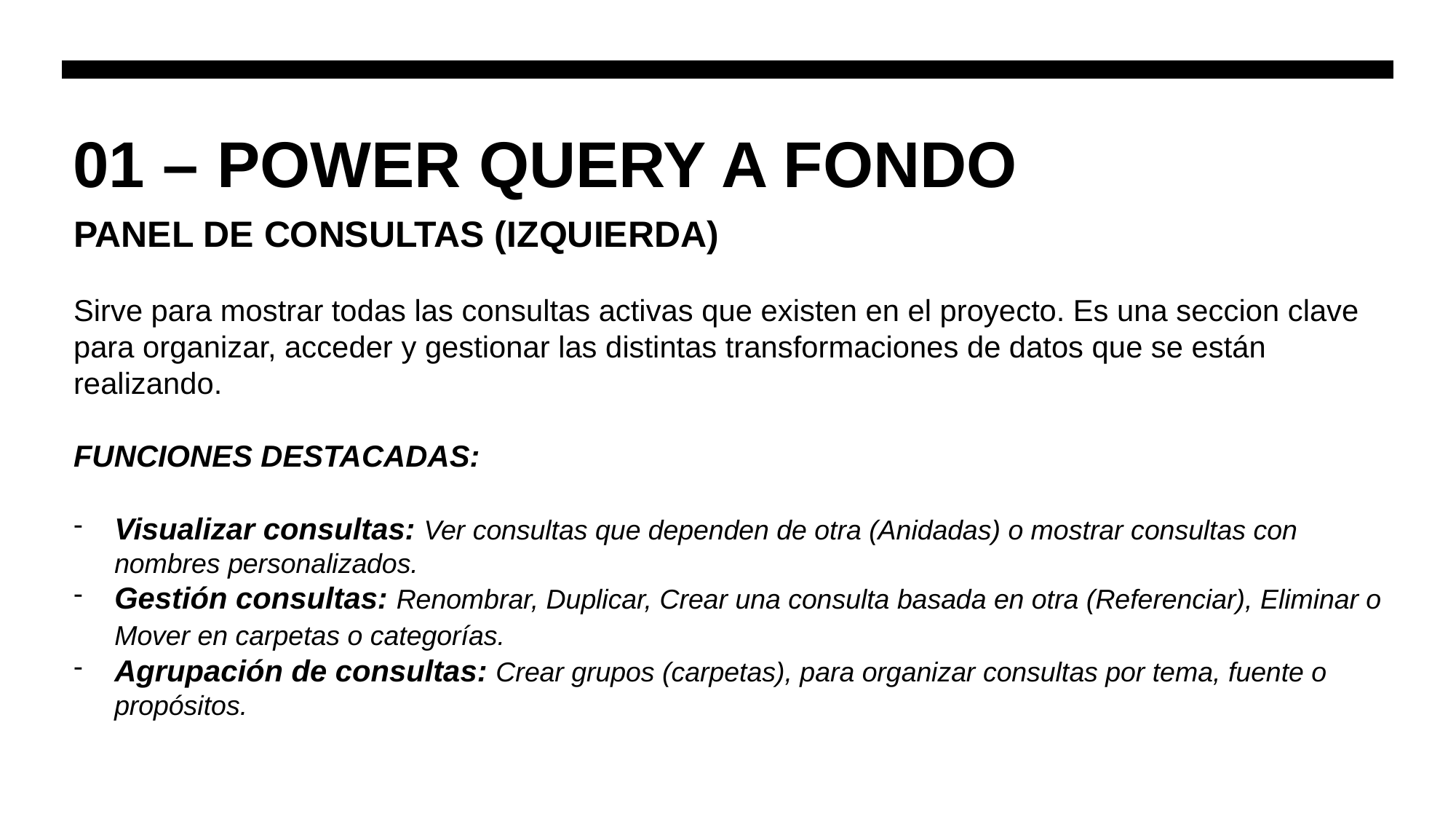

# 01 – POWER QUERY A FONDO

PANEL DE CONSULTAS (IZQUIERDA)

Sirve para mostrar todas las consultas activas que existen en el proyecto. Es una seccion clave para organizar, acceder y gestionar las distintas transformaciones de datos que se están realizando.

FUNCIONES DESTACADAS:

Visualizar consultas: Ver consultas que dependen de otra (Anidadas) o mostrar consultas con nombres personalizados.
Gestión consultas: Renombrar, Duplicar, Crear una consulta basada en otra (Referenciar), Eliminar o Mover en carpetas o categorías.
Agrupación de consultas: Crear grupos (carpetas), para organizar consultas por tema, fuente o propósitos.